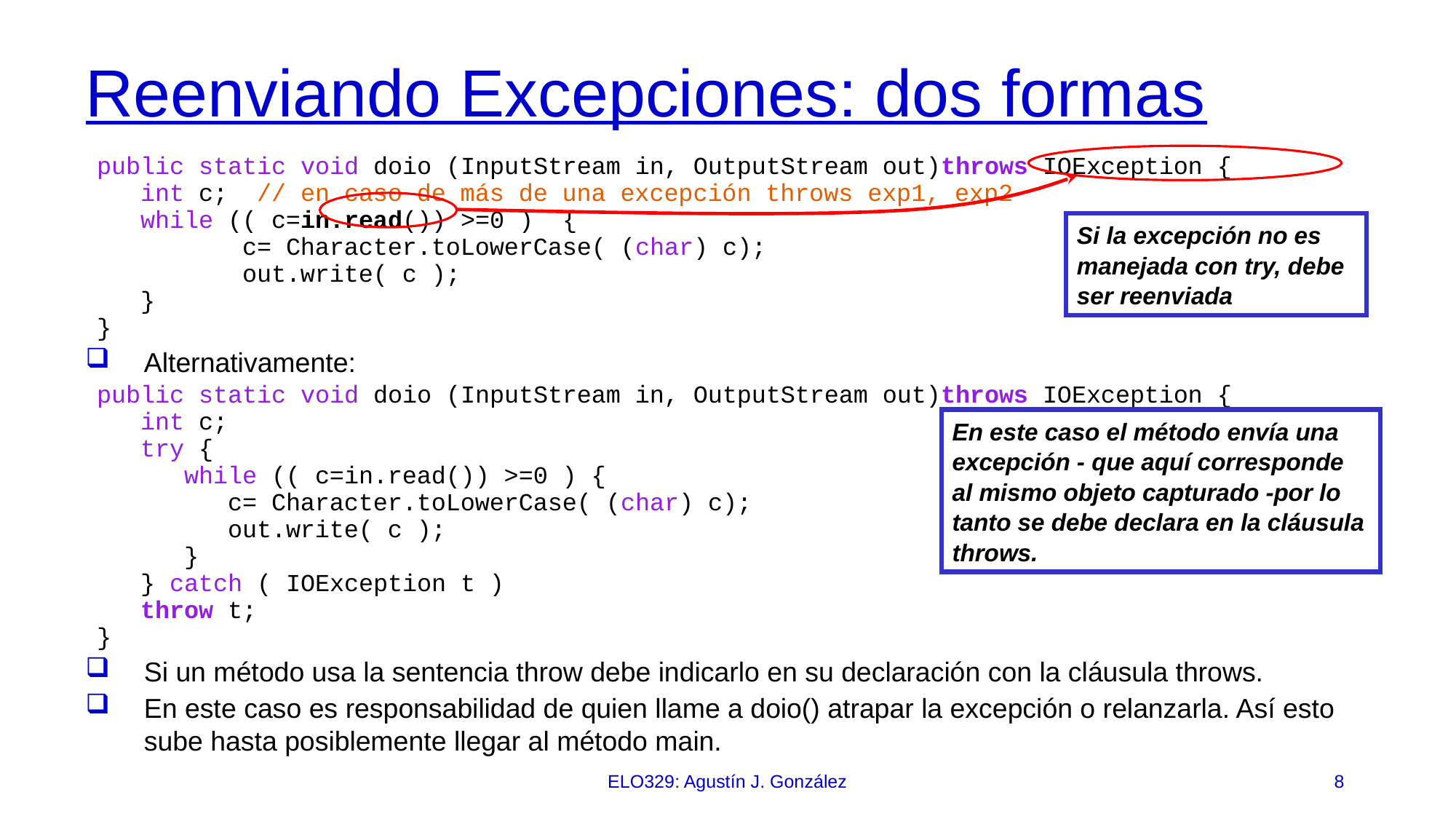

# Reenviando Excepciones: dos formas

public static void doio (InputStream in, OutputStream out)throws IOException {
   int c;  // en caso de más de una excepción throws exp1, exp2
   while (( c=in.read()) >=0 )  {
          c= Character.toLowerCase( (char) c);
          out.write( c );
   }
}
Alternativamente:
public static void doio (InputStream in, OutputStream out)throws IOException {
   int c;
   try {
      while (( c=in.read()) >=0 ) {
         c= Character.toLowerCase( (char) c);
         out.write( c );
      }
   } catch ( IOException t )
   throw t;
}
Si un método usa la sentencia throw debe indicarlo en su declaración con la cláusula throws.
En este caso es responsabilidad de quien llame a doio() atrapar la excepción o relanzarla. Así esto sube hasta posiblemente llegar al método main.
Si la excepción no es manejada con try, debe ser reenviada
En este caso el método envía una excepción - que aquí corresponde al mismo objeto capturado -por lo tanto se debe declara en la cláusula throws.
ELO329: Agustín J. González
8